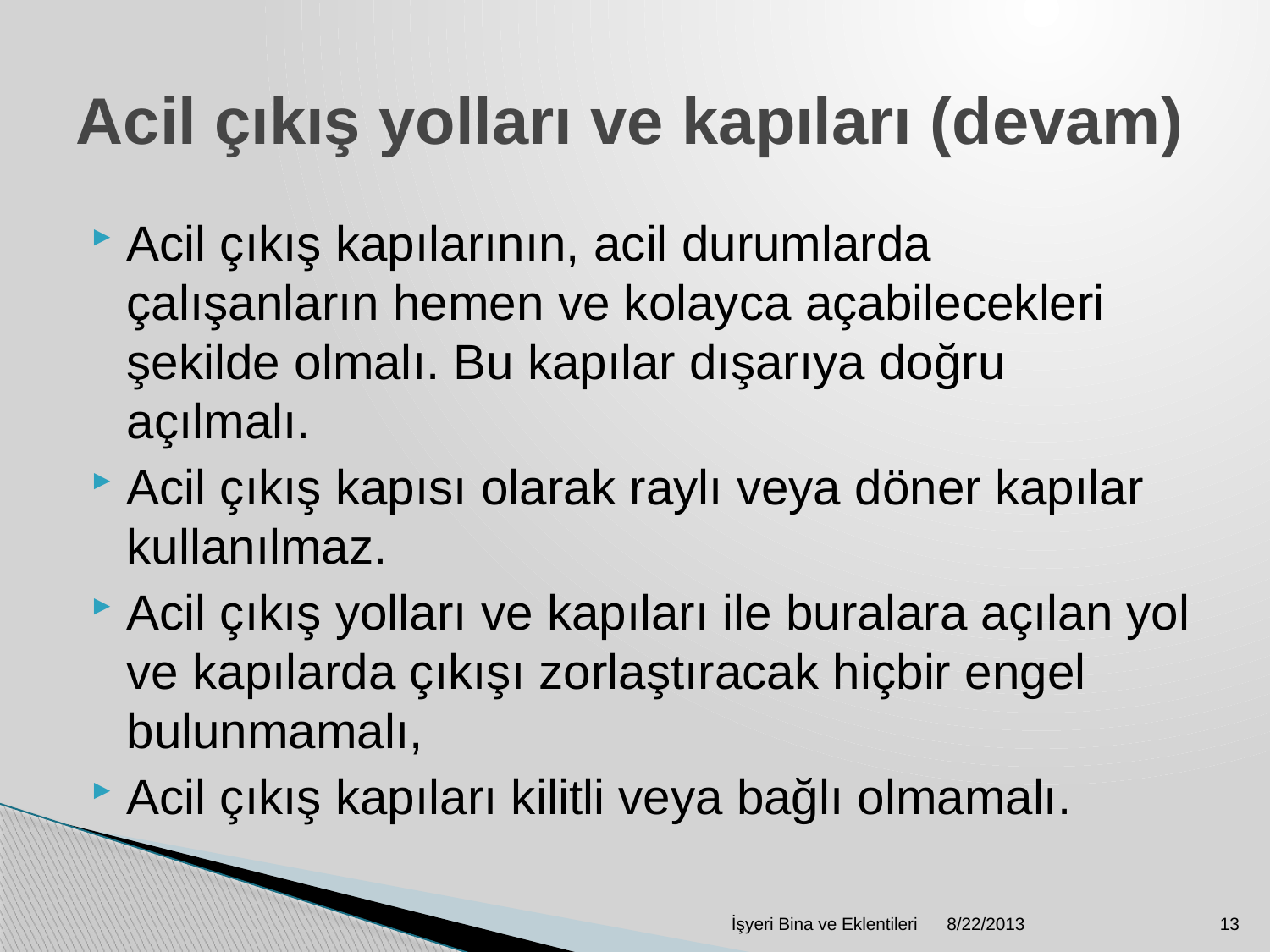

# Acil çıkış yolları ve kapıları (devam)
Acil çıkış kapılarının, acil durumlarda çalışanların hemen ve kolayca açabilecekleri şekilde olmalı. Bu kapılar dışarıya doğru açılmalı.
Acil çıkış kapısı olarak raylı veya döner kapılar kullanılmaz.
Acil çıkış yolları ve kapıları ile buralara açılan yol ve kapılarda çıkışı zorlaştıracak hiçbir engel bulunmamalı,
Acil çıkış kapıları kilitli veya bağlı olmamalı.
İşyeri Bina ve Eklentileri
8/22/2013
13